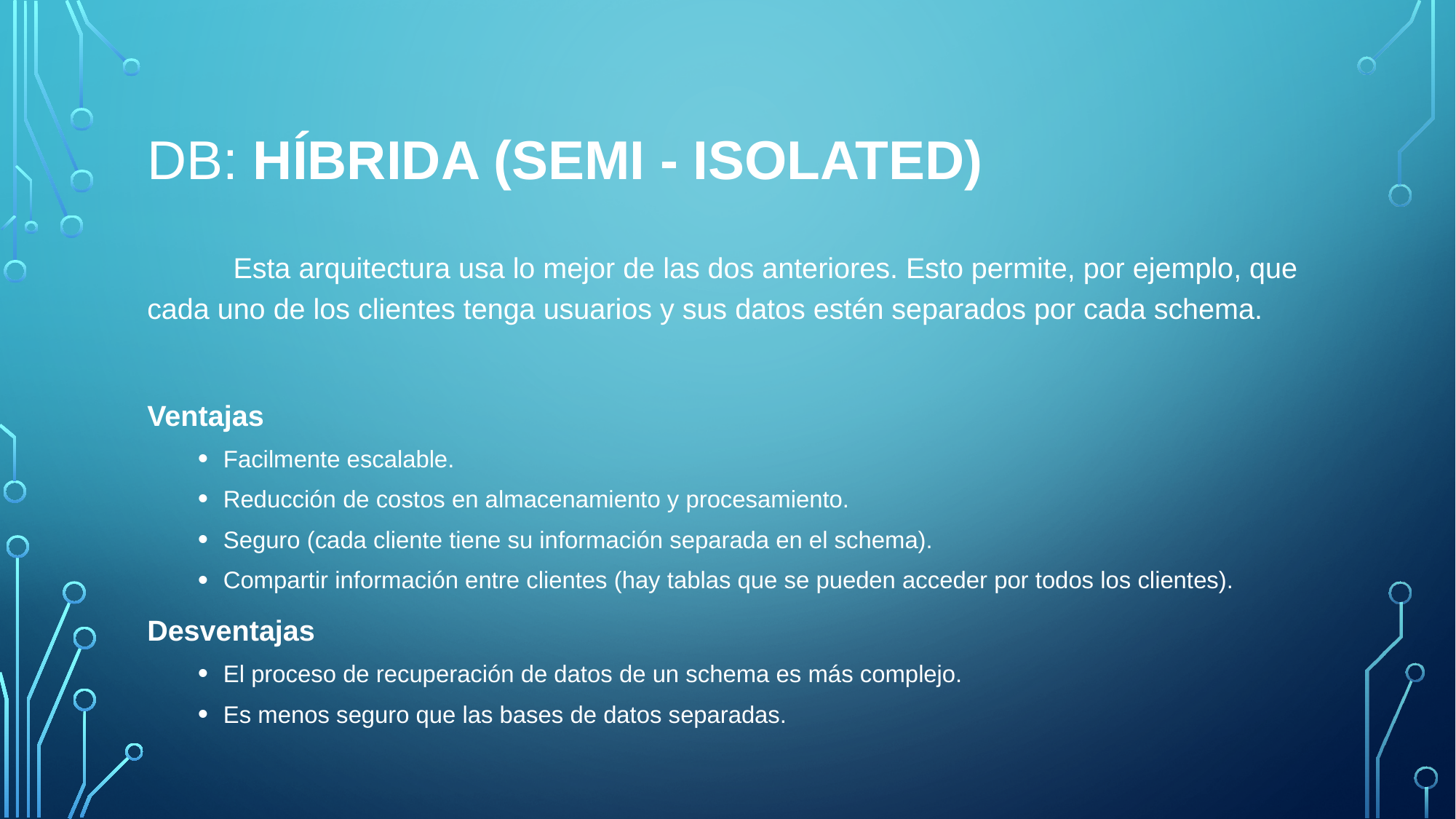

# db: Híbrida (Semi - Isolated)
	Esta arquitectura usa lo mejor de las dos anteriores. Esto permite, por ejemplo, que cada uno de los clientes tenga usuarios y sus datos estén separados por cada schema.

Ventajas
Facilmente escalable.
Reducción de costos en almacenamiento y procesamiento.
Seguro (cada cliente tiene su información separada en el schema).
Compartir información entre clientes (hay tablas que se pueden acceder por todos los clientes).
Desventajas
El proceso de recuperación de datos de un schema es más complejo.
Es menos seguro que las bases de datos separadas.